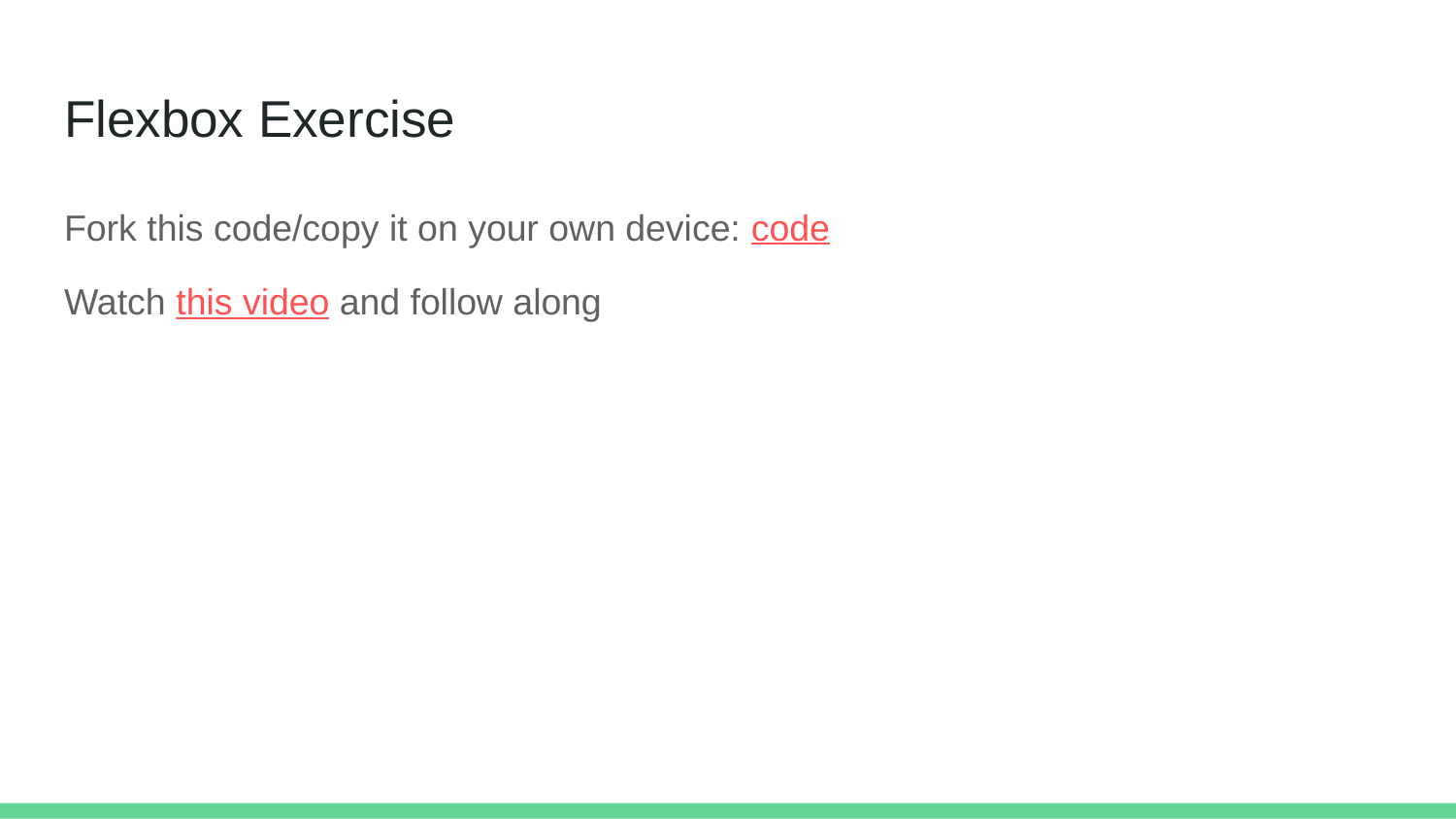

# Flexbox Exercise
Fork this code/copy it on your own device: code
Watch this video and follow along